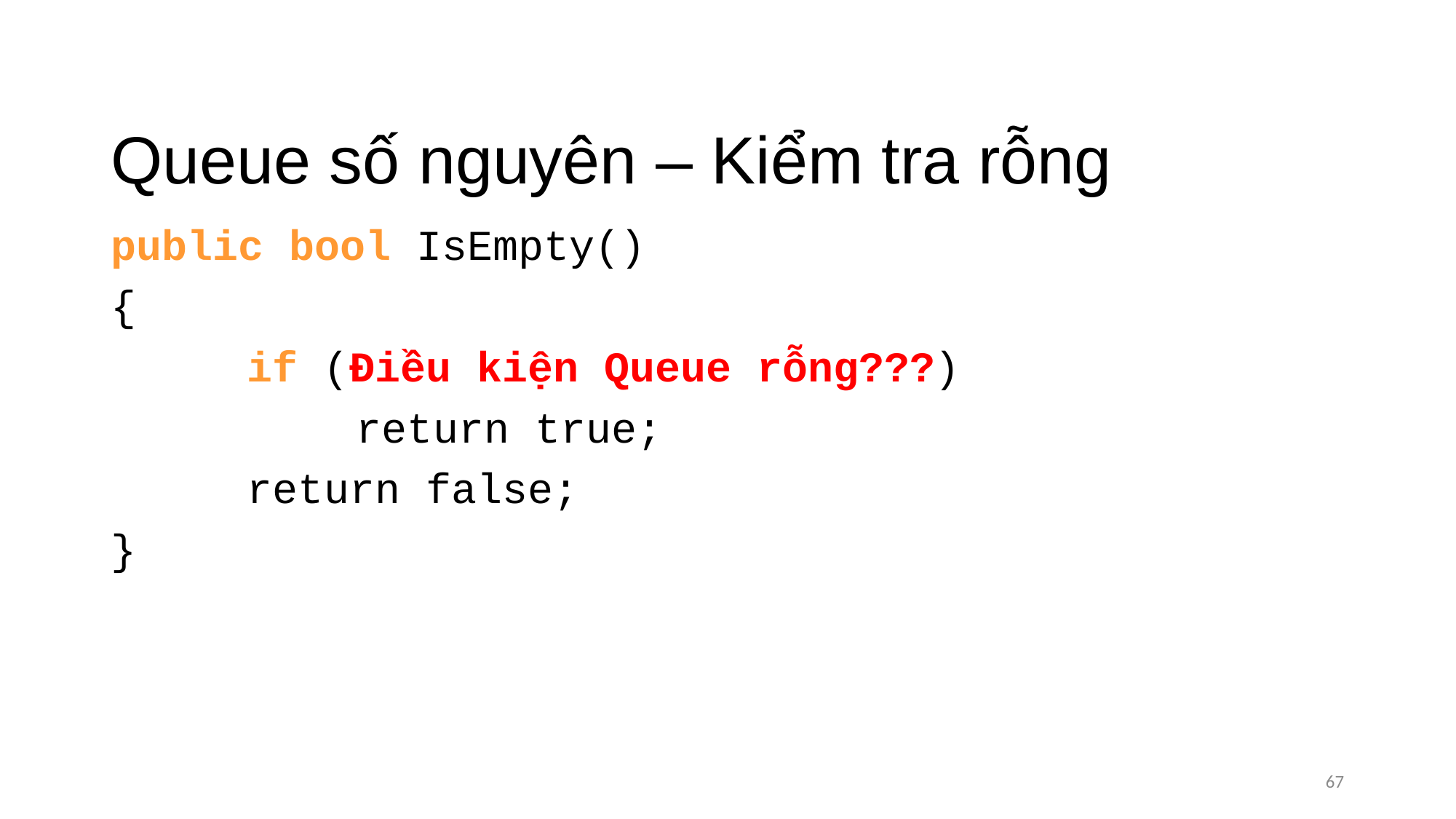

# Queue số nguyên – Kiểm tra rỗng
public bool IsEmpty()
{
		if (Điều kiện Queue rỗng???)
			return true;
		return false;
}
67